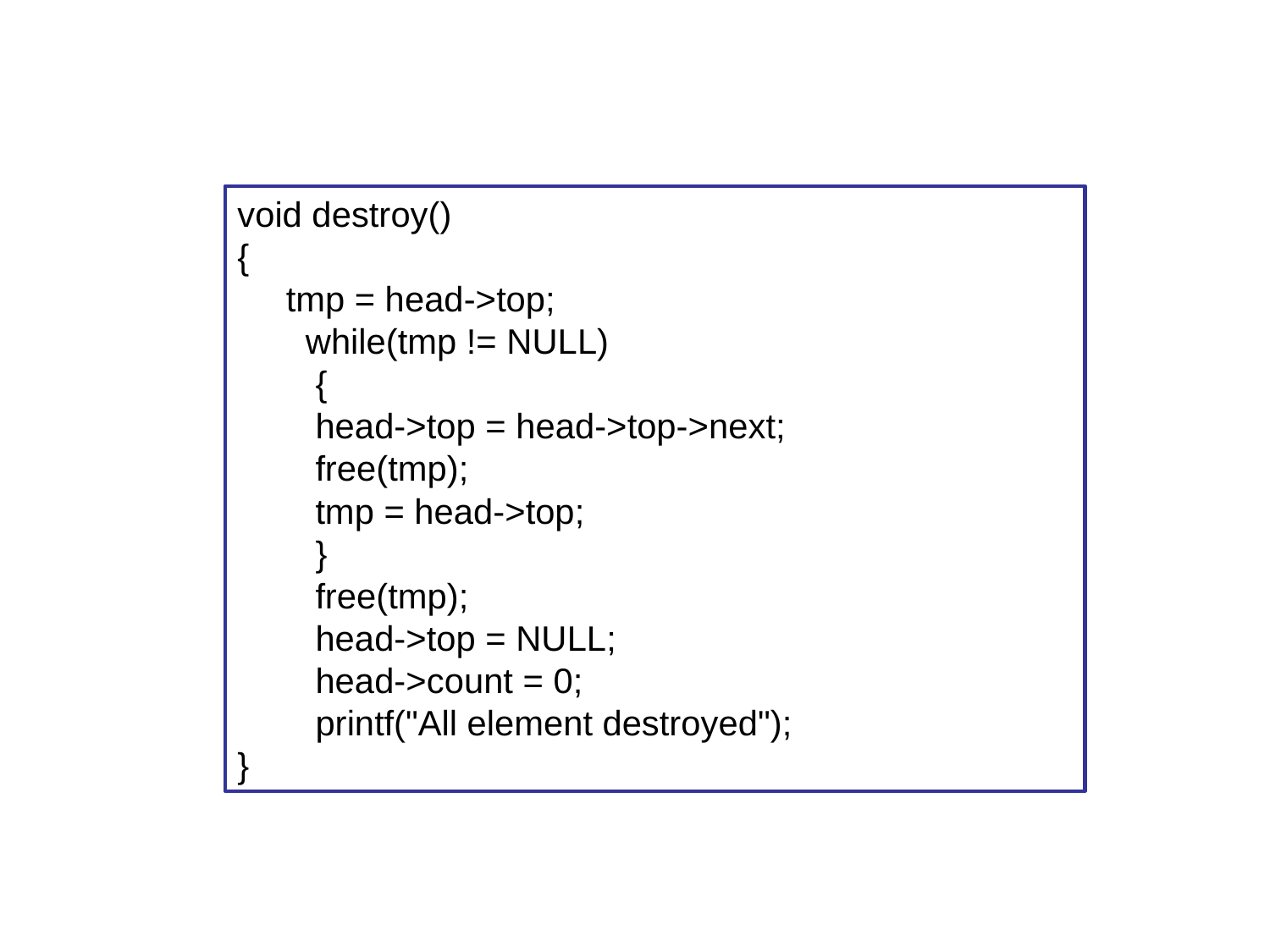

void destroy()
{
     tmp = head->top;
       while(tmp != NULL)
        {
        head->top = head->top->next;
        free(tmp);
        tmp = head->top;
        }
        free(tmp);
        head->top = NULL;
        head->count = 0;
        printf("All element destroyed");
}